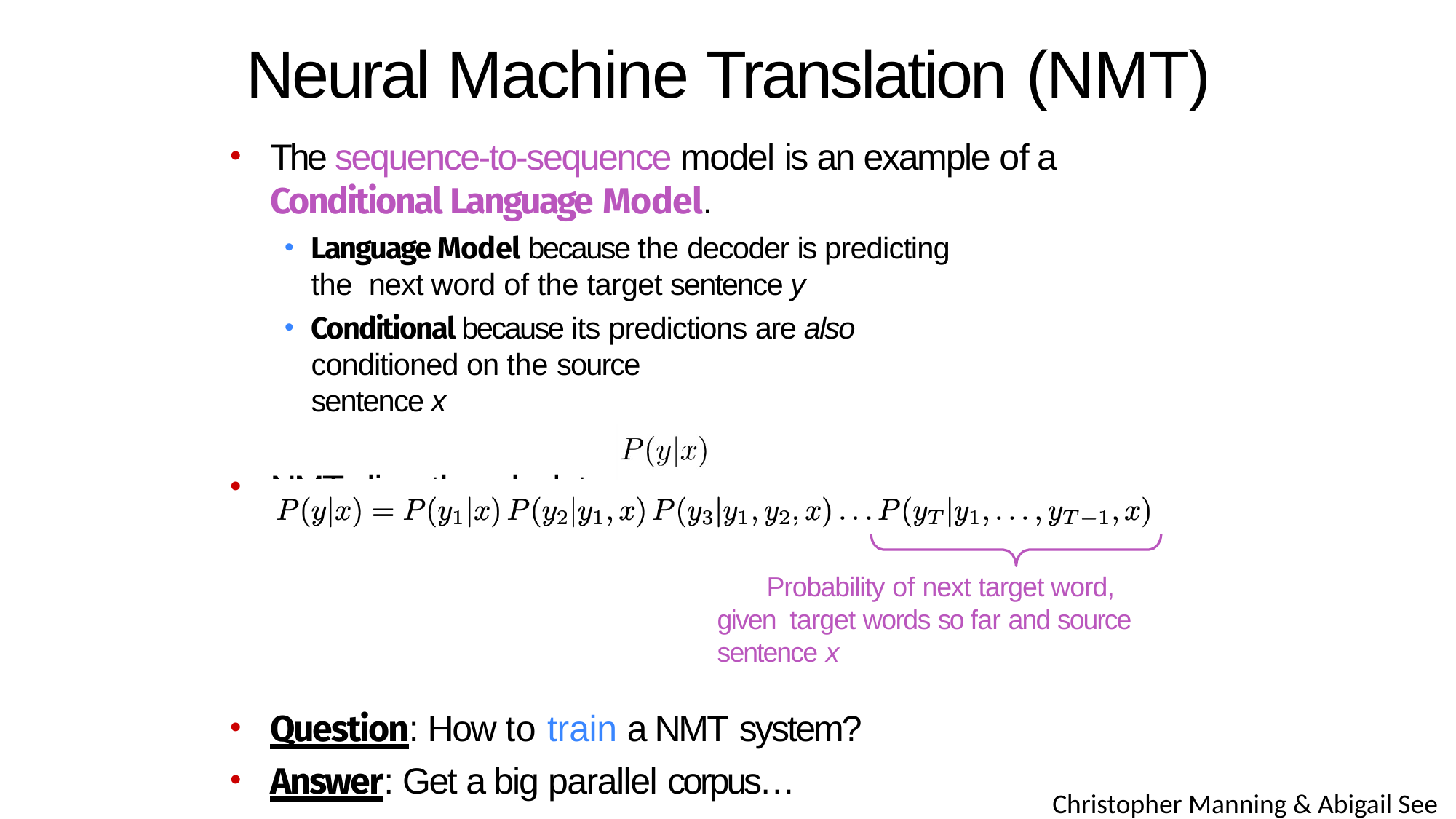

# Neural Machine Translation (NMT)
The sequence-to-sequence model is an example of a
Conditional Language Model.
Language Model because the decoder is predicting the  next word of the target sentence y
Conditional because its predictions are also conditioned on the source
sentence x

NMT directly calculates	:

Probability of next target word, given  target words so far and source sentence x

Question: How to train a NMT system?
Answer: Get a big parallel corpus…
Christopher Manning & Abigail See